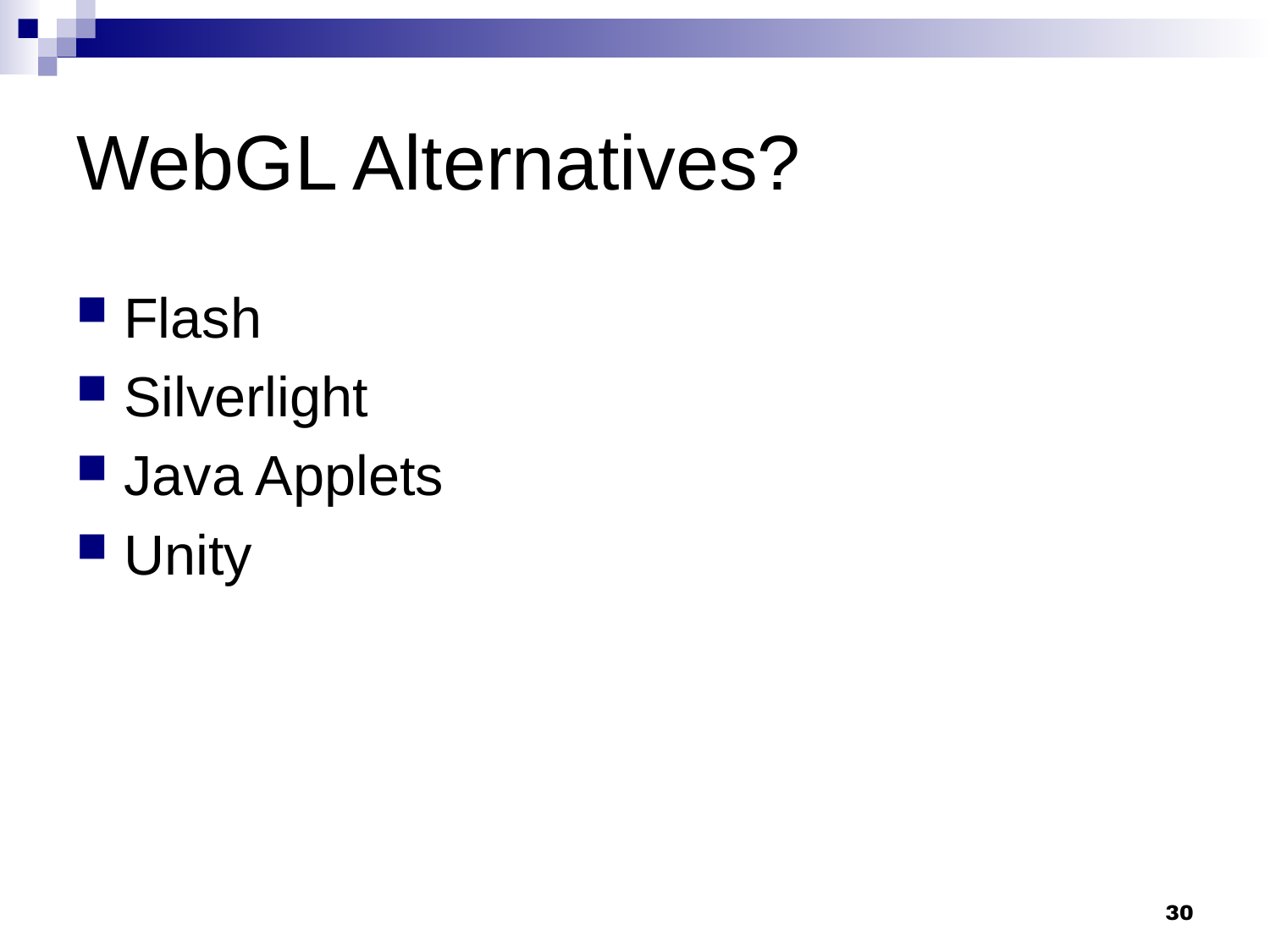

# WebGL Alternatives?
Flash
Silverlight
Java Applets
Unity

30